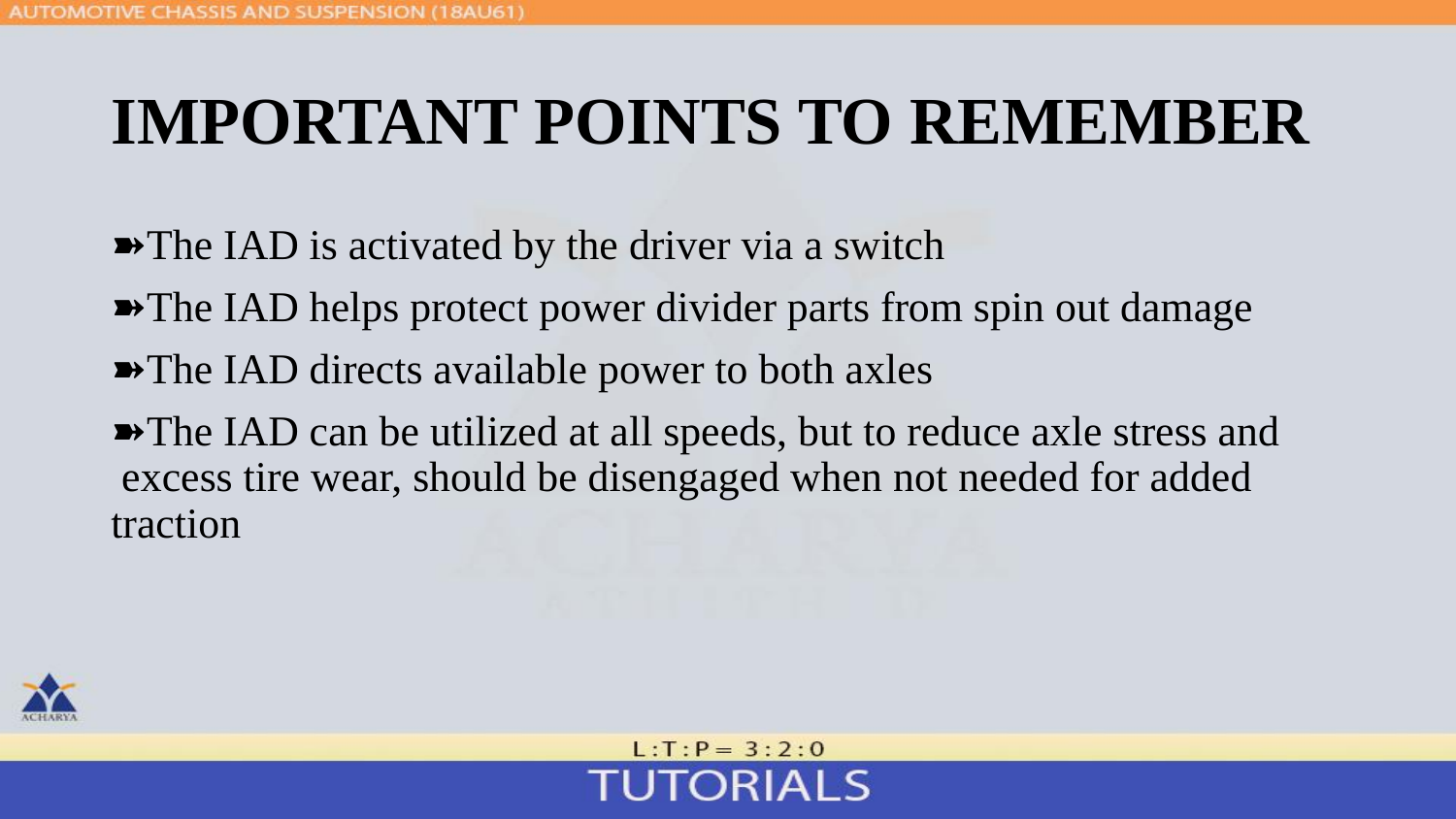

# IMPORTANT POINTS TO REMEMBER
➽The IAD is activated by the driver via a switch
➽The IAD helps protect power divider parts from spin out damage
➽The IAD directs available power to both axles
➽The IAD can be utilized at all speeds, but to reduce axle stress and        excess tire wear, should be disengaged when not needed for added   traction